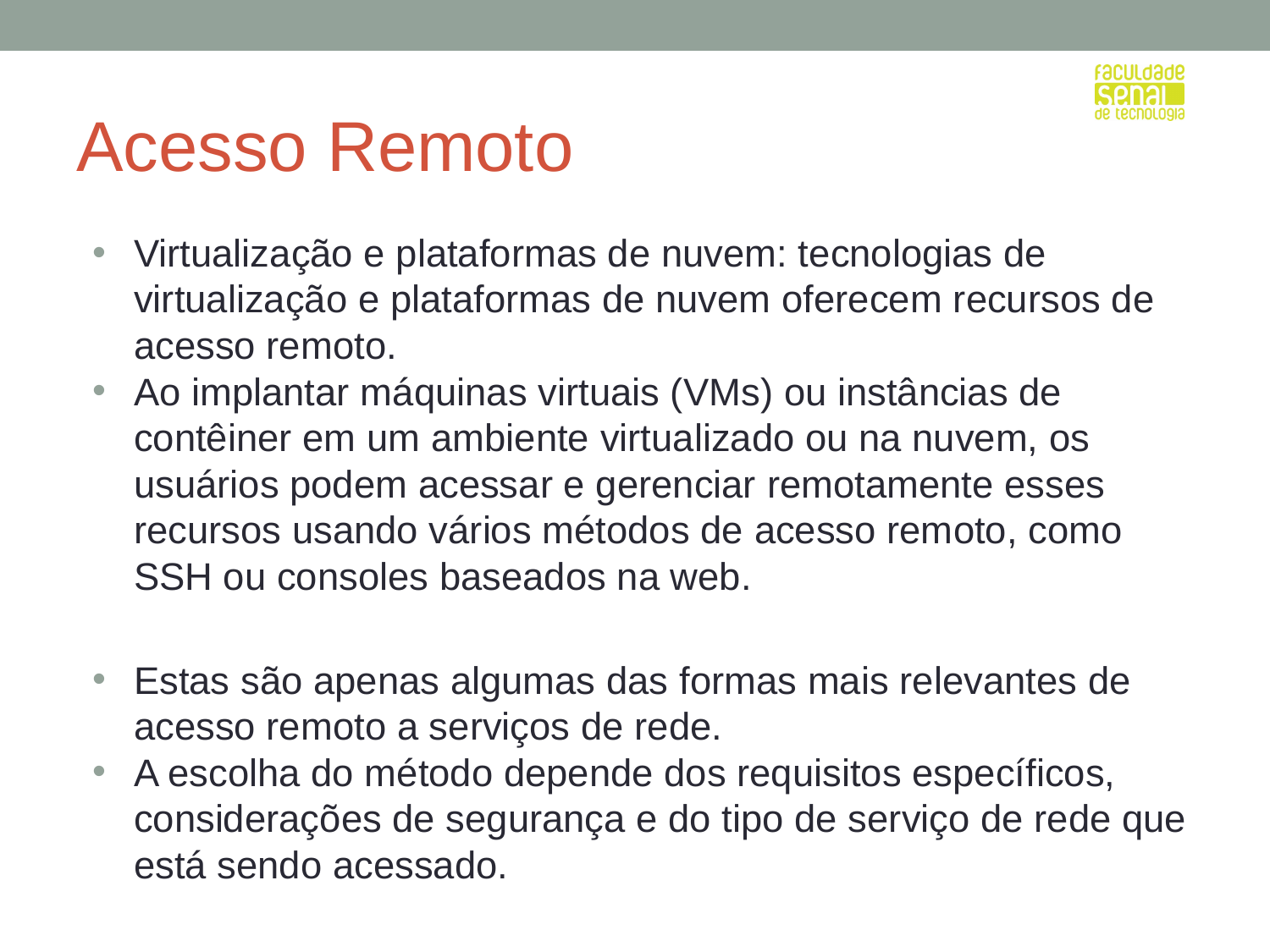

# Acesso Remoto
Virtualização e plataformas de nuvem: tecnologias de virtualização e plataformas de nuvem oferecem recursos de acesso remoto.
Ao implantar máquinas virtuais (VMs) ou instâncias de contêiner em um ambiente virtualizado ou na nuvem, os usuários podem acessar e gerenciar remotamente esses recursos usando vários métodos de acesso remoto, como SSH ou consoles baseados na web.

Estas são apenas algumas das formas mais relevantes de acesso remoto a serviços de rede.
A escolha do método depende dos requisitos específicos, considerações de segurança e do tipo de serviço de rede que está sendo acessado.